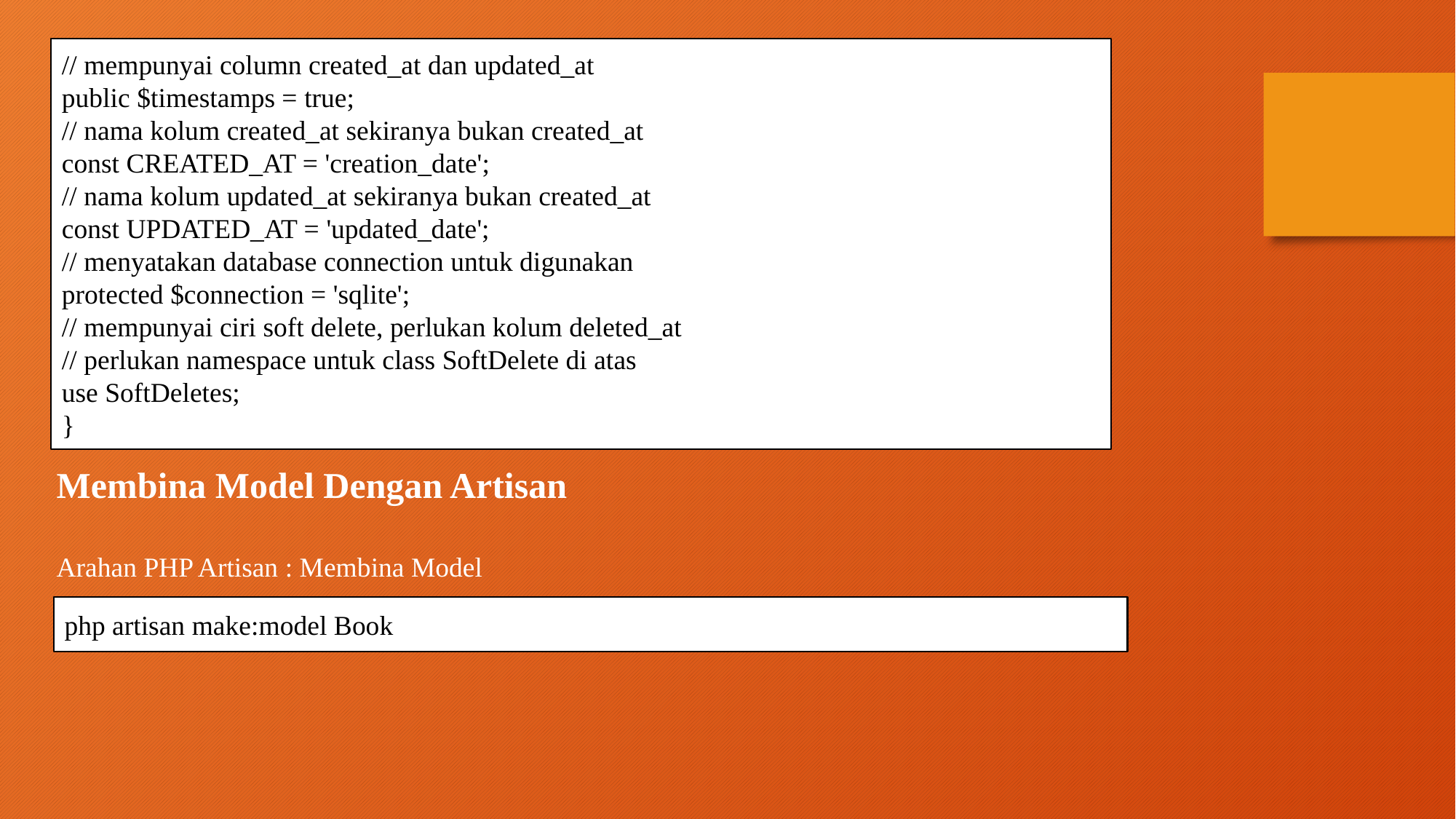

// mempunyai column created_at dan updated_at
public $timestamps = true;
// nama kolum created_at sekiranya bukan created_at
const CREATED_AT = 'creation_date';
// nama kolum updated_at sekiranya bukan created_at
const UPDATED_AT = 'updated_date';
// menyatakan database connection untuk digunakan
protected $connection = 'sqlite';
// mempunyai ciri soft delete, perlukan kolum deleted_at
// perlukan namespace untuk class SoftDelete di atas
use SoftDeletes;
}
Membina Model Dengan Artisan

Arahan PHP Artisan : Membina Model
php artisan make:model Book